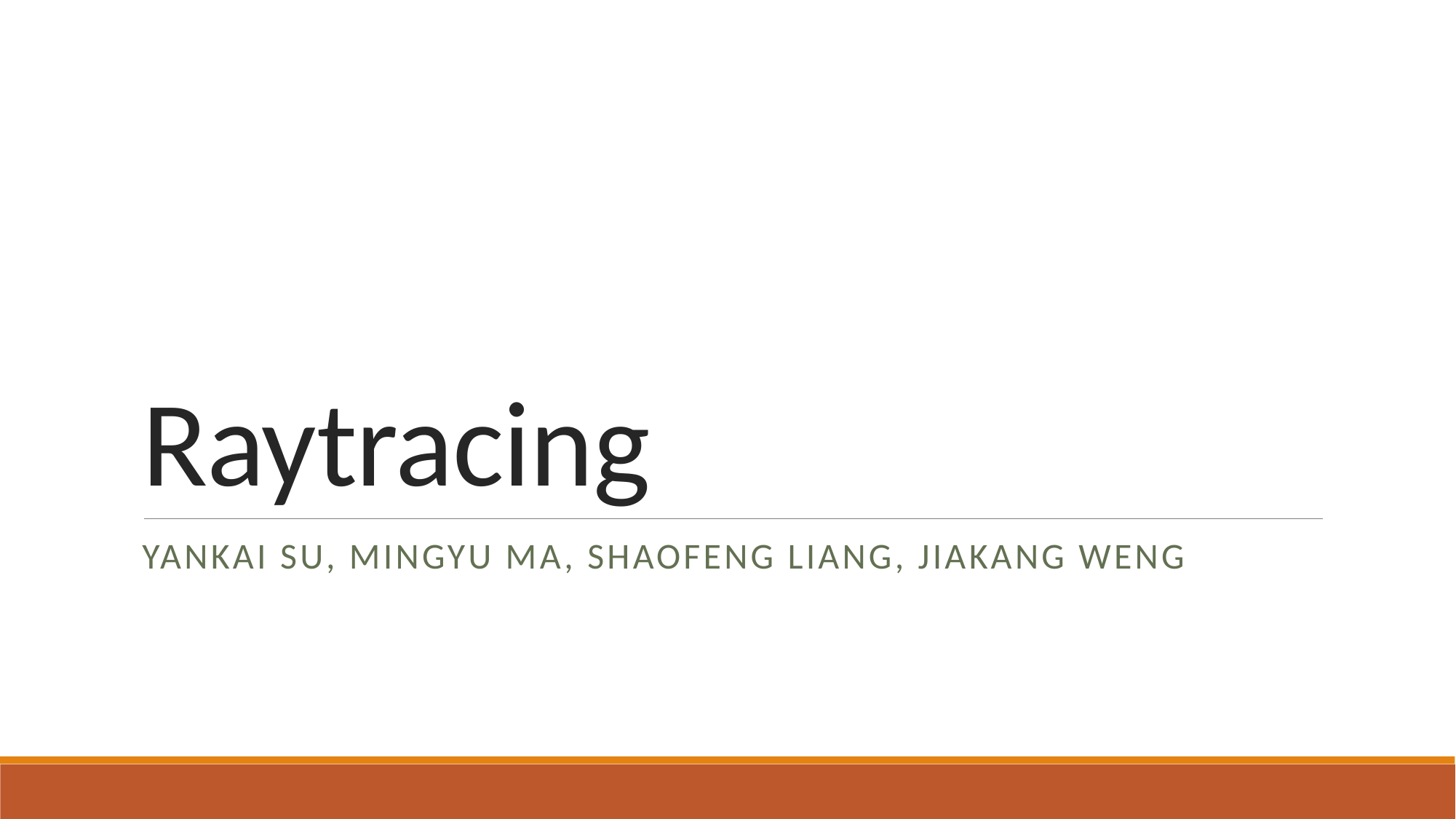

# Raytracing
Yankai su, Mingyu Ma, shaofeng liang, Jiakang weng